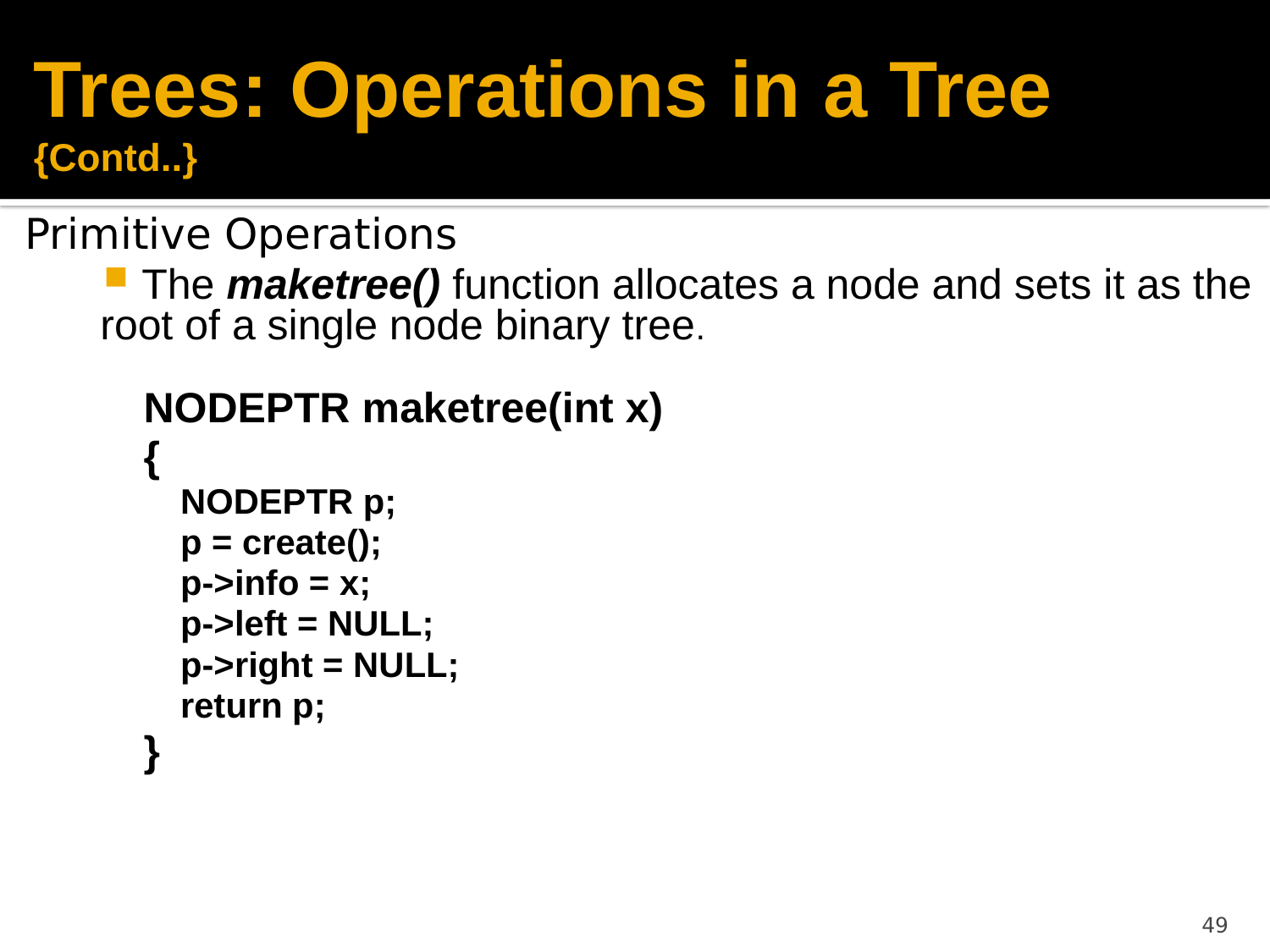

# Trees: Operations in a Tree {Contd..}
Primitive Operations
 The maketree() function allocates a node and sets it as the root of a single node binary tree.

NODEPTR maketree(int x)
{
NODEPTR p;
p = create();
p->info = x;
p->left = NULL;
p->right = NULL;
return p;
}
49